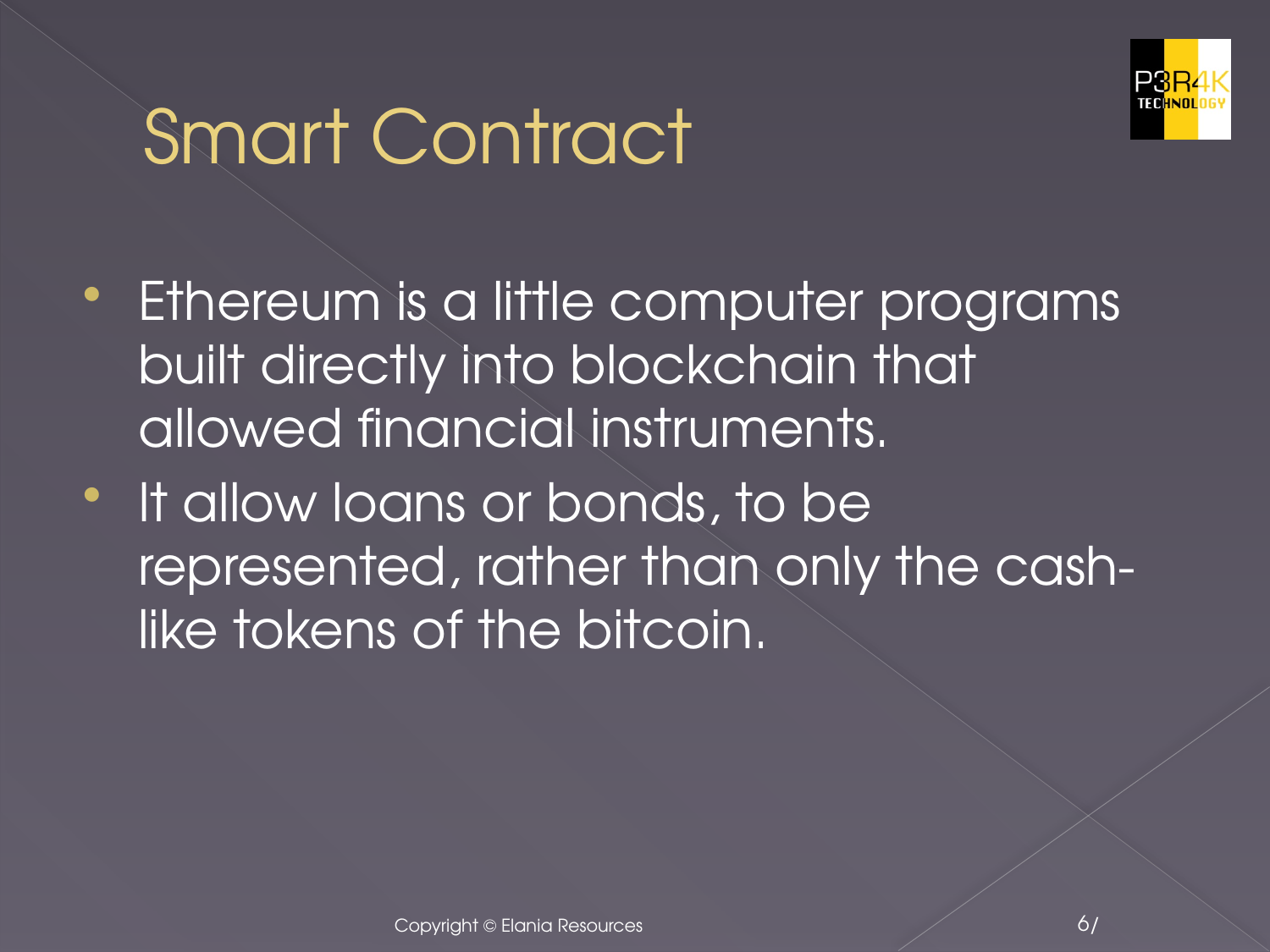

# Smart Contract
Ethereum is a little computer programs built directly into blockchain that allowed financial instruments.
It allow loans or bonds, to be represented, rather than only the cash-like tokens of the bitcoin.
Copyright © Elania Resources
6